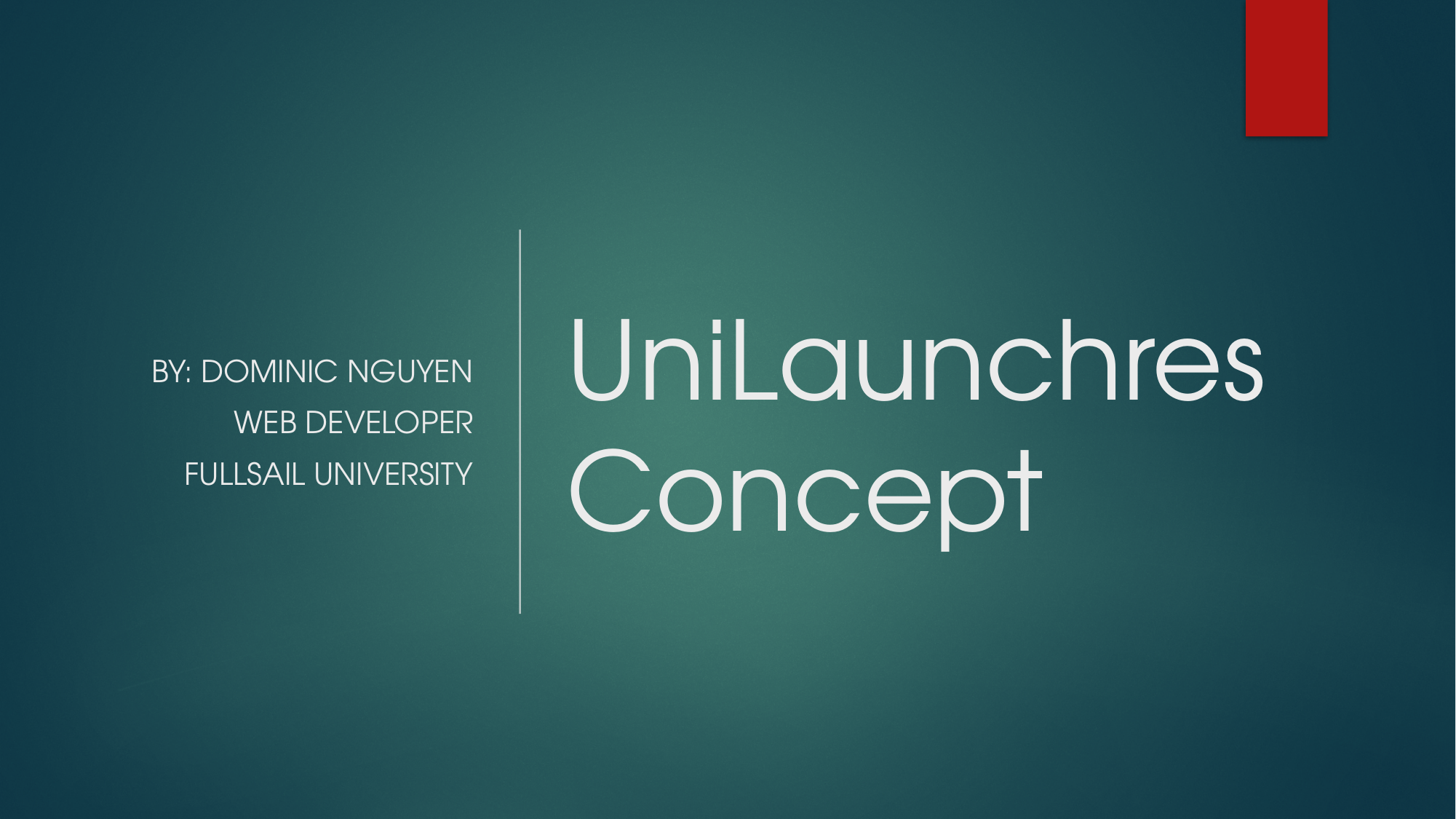

By: Dominic Nguyen
Web Developer
Fullsail University
# UniLaunchres Concept